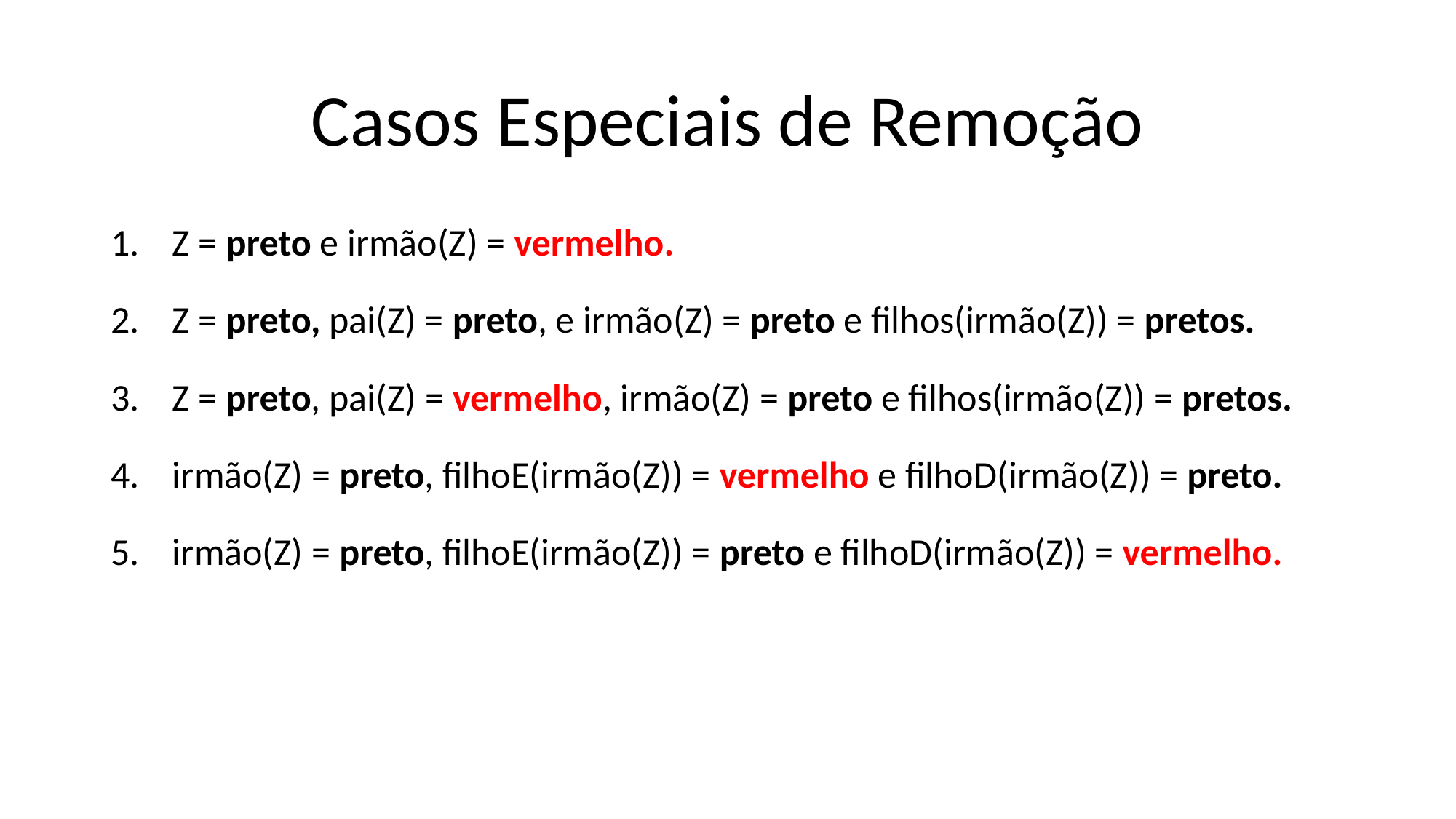

# Casos Especiais de Remoção
Z = preto e irmão(Z) = vermelho.
Z = preto, pai(Z) = preto, e irmão(Z) = preto e filhos(irmão(Z)) = pretos.
Z = preto, pai(Z) = vermelho, irmão(Z) = preto e filhos(irmão(Z)) = pretos.
irmão(Z) = preto, filhoE(irmão(Z)) = vermelho e filhoD(irmão(Z)) = preto.
irmão(Z) = preto, filhoE(irmão(Z)) = preto e filhoD(irmão(Z)) = vermelho.